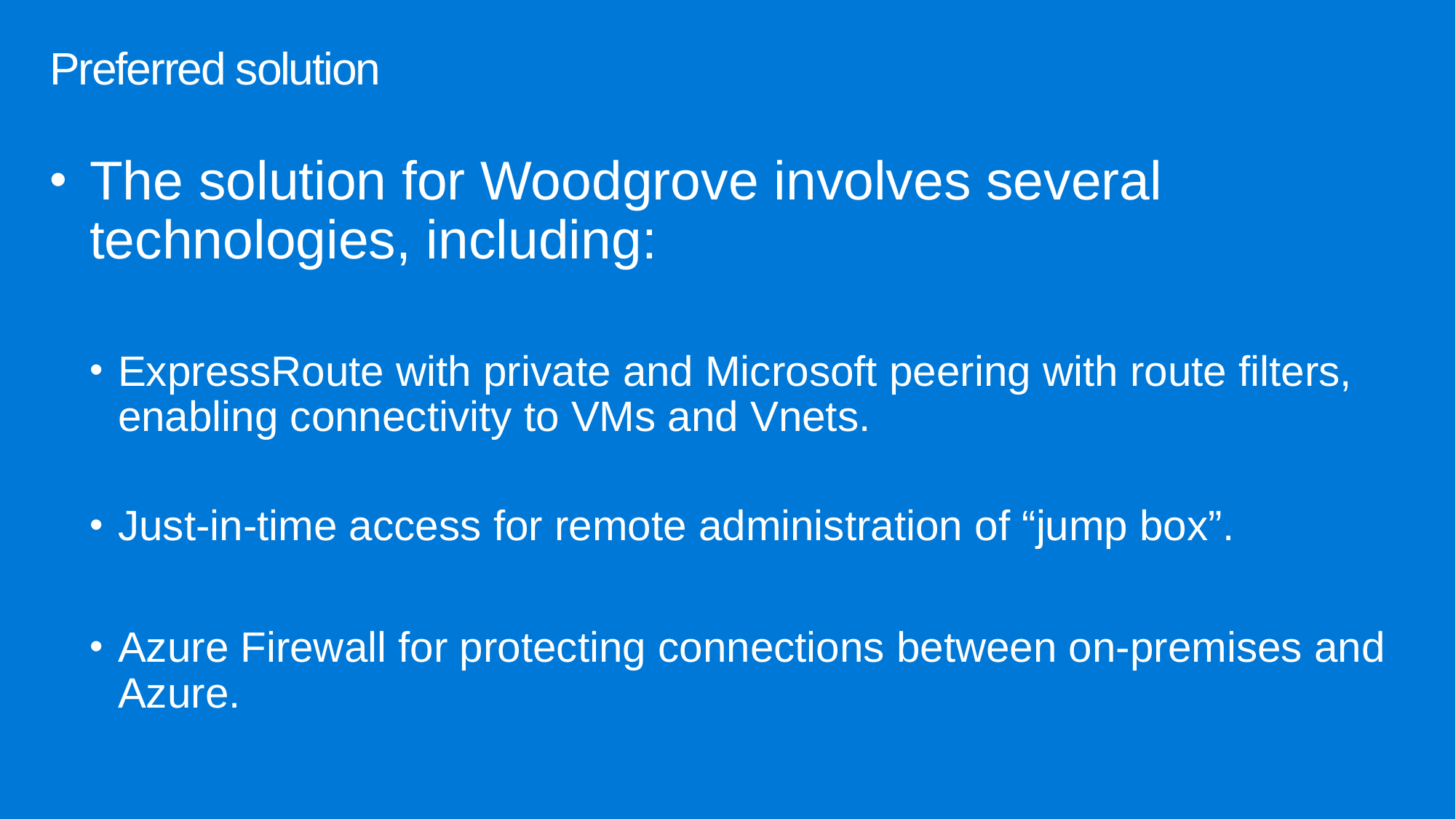

# Preferred solution
The solution for Woodgrove involves several technologies, including:

ExpressRoute with private and Microsoft peering with route filters, enabling connectivity to VMs and Vnets.

Just-in-time access for remote administration of “jump box”.

Azure Firewall for protecting connections between on-premises and Azure.